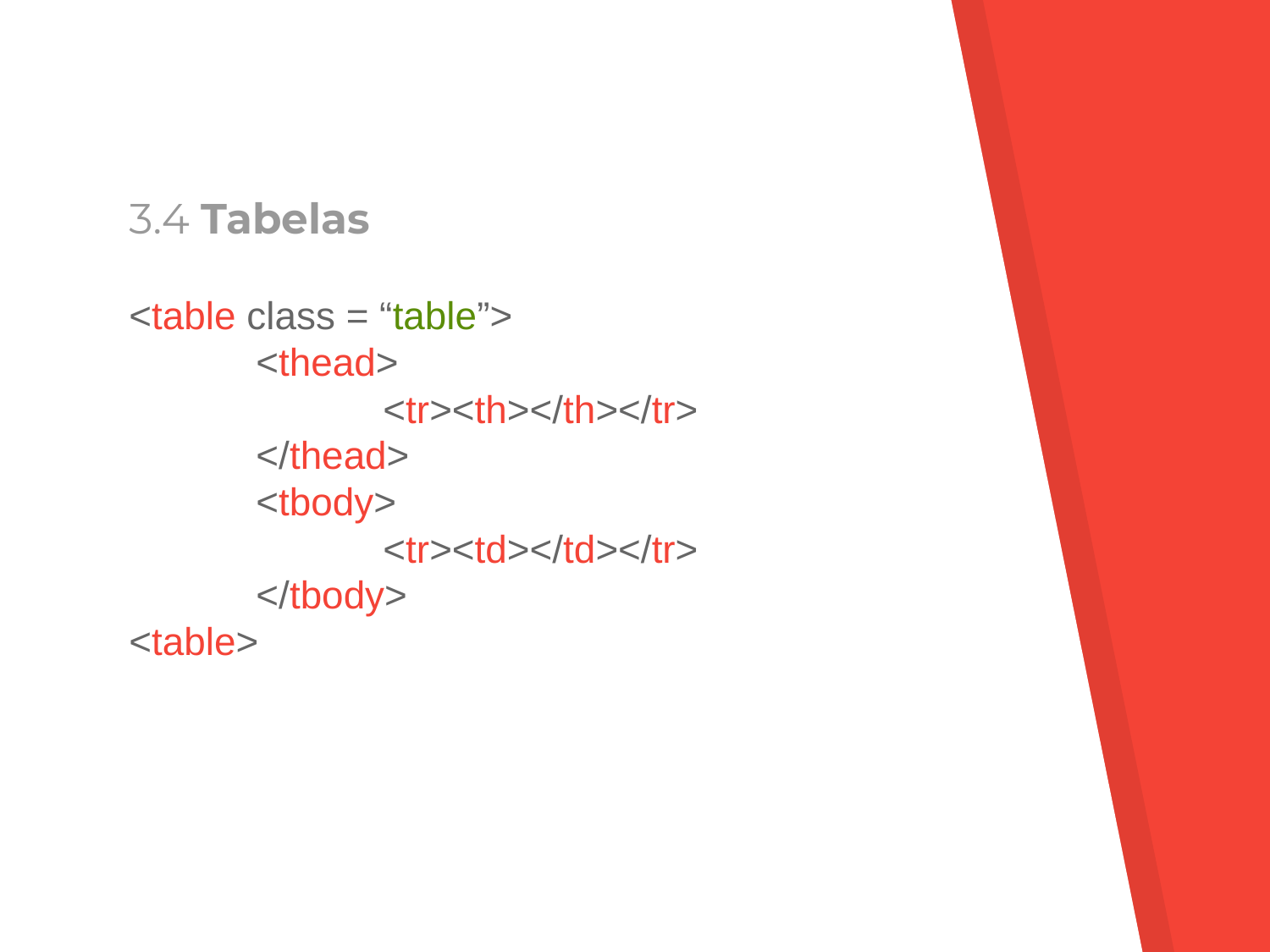

# 3.4 Tabelas
<table class = “table”>
	<thead>
		<tr><th></th></tr>
	</thead>
	<tbody>
		<tr><td></td></tr>
	</tbody>
<table>